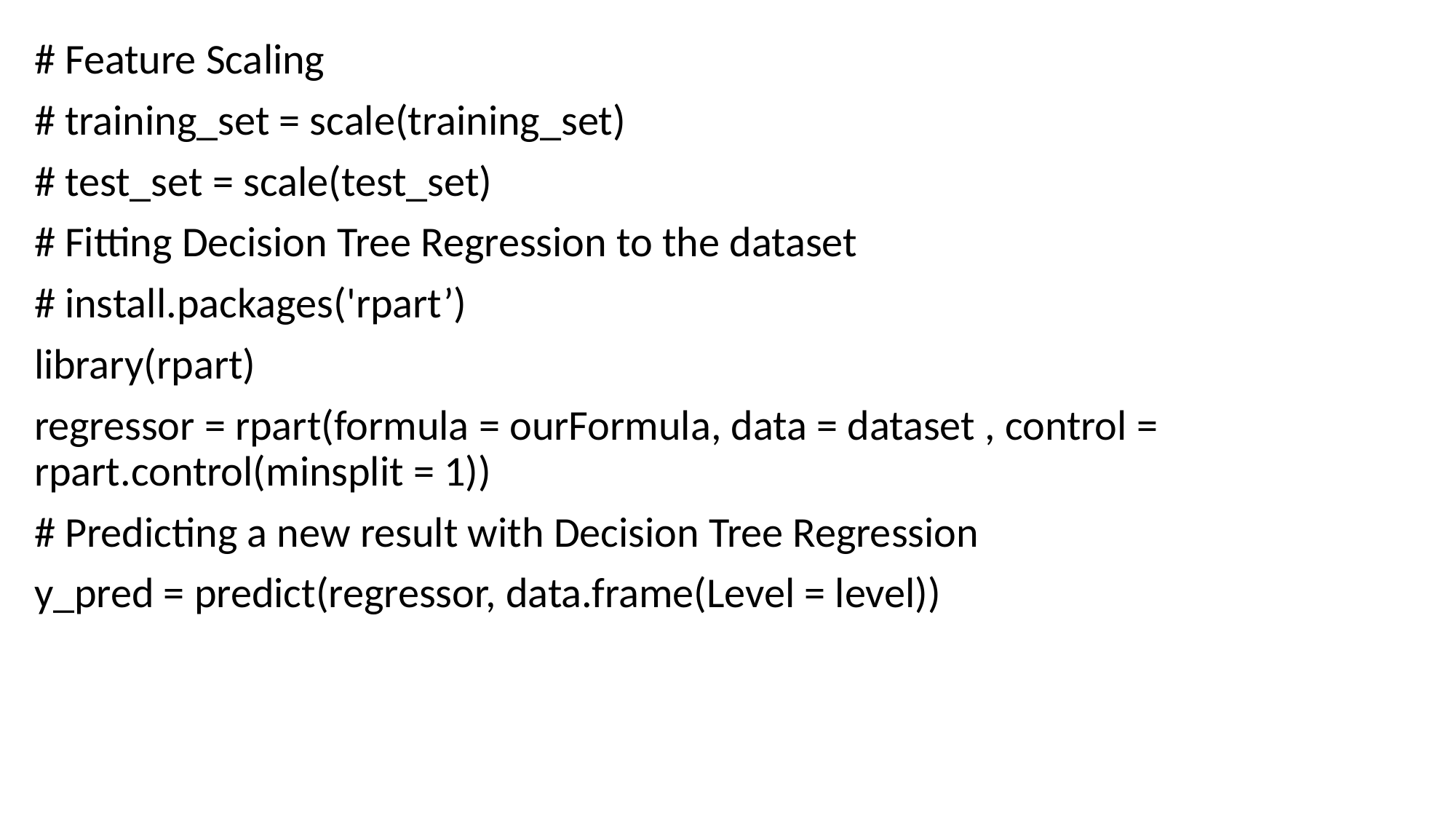

# Feature Scaling
# training_set = scale(training_set)
# test_set = scale(test_set)
# Fitting Decision Tree Regression to the dataset
# install.packages('rpart’)
library(rpart)
regressor = rpart(formula = ourFormula, data = dataset , control = rpart.control(minsplit = 1))
# Predicting a new result with Decision Tree Regression
y_pred = predict(regressor, data.frame(Level = level))